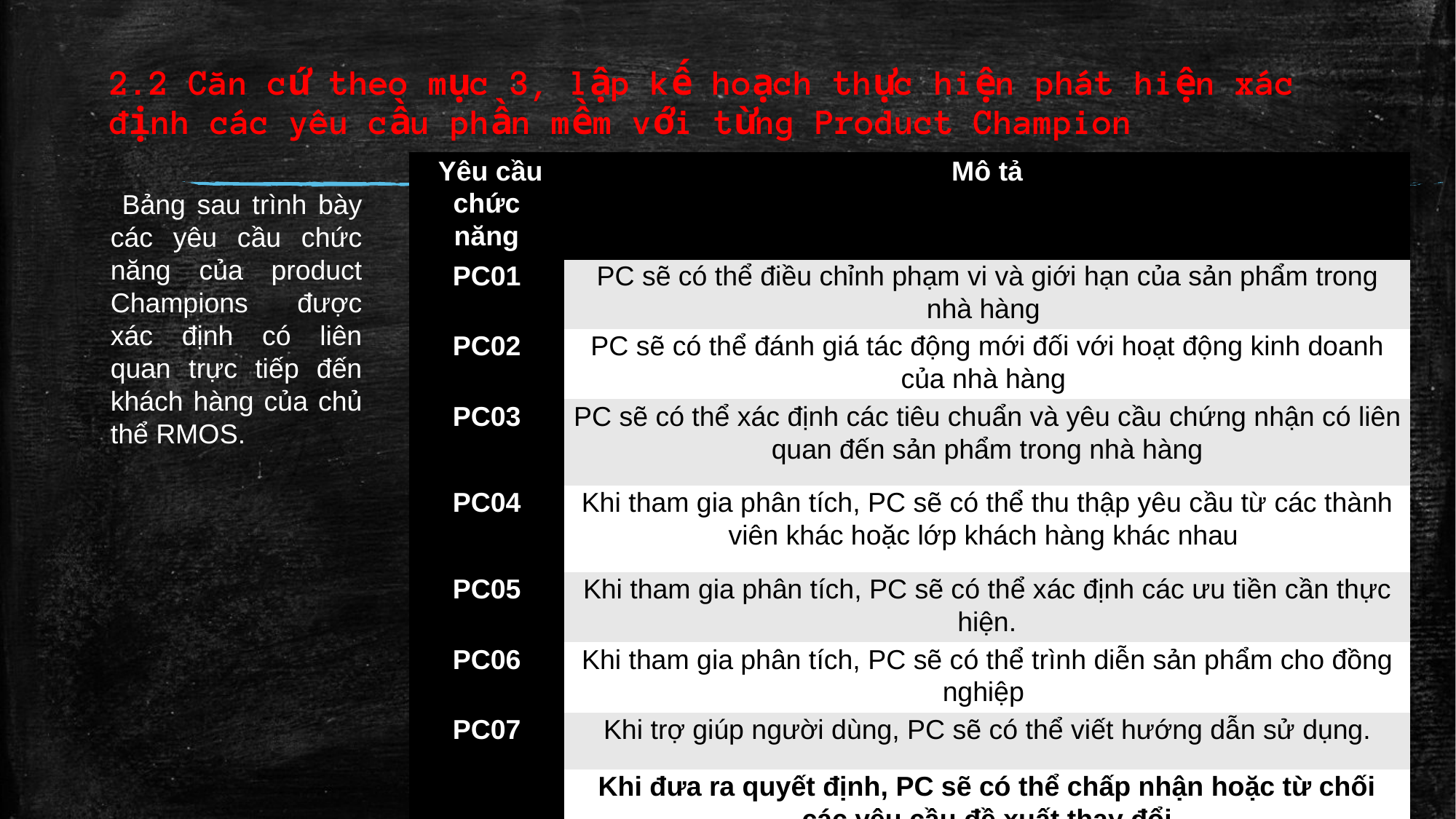

# 2.2 Căn cứ theo mục 3, lập kế hoạch thực hiện phát hiện xác định các yêu cầu phần mềm với từng Product Champion
| Yêu cầu chức năng | Mô tả |
| --- | --- |
| PC01 | PC sẽ có thể điều chỉnh phạm vi và giới hạn của sản phẩm trong nhà hàng |
| PC02 | PC sẽ có thể đánh giá tác động mới đối với hoạt động kinh doanh của nhà hàng |
| PC03 | PC sẽ có thể xác định các tiêu chuẩn và yêu cầu chứng nhận có liên quan đến sản phẩm trong nhà hàng |
| PC04 | Khi tham gia phân tích, PC sẽ có thể thu thập yêu cầu từ các thành viên khác hoặc lớp khách hàng khác nhau |
| PC05 | Khi tham gia phân tích, PC sẽ có thể xác định các ưu tiền cần thực hiện. |
| PC06 | Khi tham gia phân tích, PC sẽ có thể trình diễn sản phẩm cho đồng nghiệp |
| PC07 | Khi trợ giúp người dùng, PC sẽ có thể viết hướng dẫn sử dụng. |
| PC08 | Khi đưa ra quyết định, PC sẽ có thể chấp nhận hoặc từ chối các yêu cầu đề xuất thay đổi |
 Bảng sau trình bày các yêu cầu chức năng của product Champions được xác định có liên quan trực tiếp đến khách hàng của chủ thể RMOS.